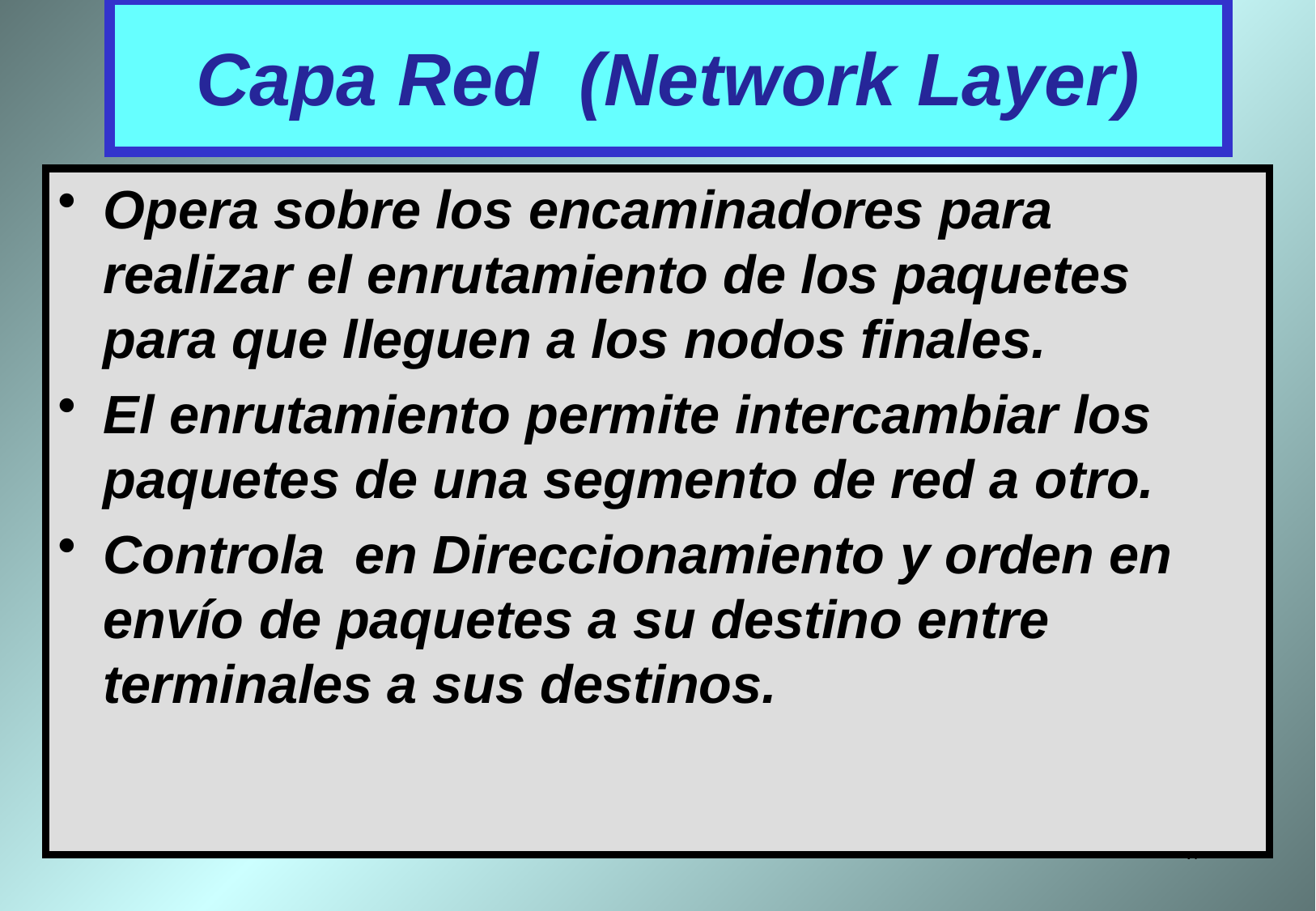

# Capa Red  (Network Layer)
Opera sobre los encaminadores para realizar el enrutamiento de los paquetes para que lleguen a los nodos finales.
El enrutamiento permite intercambiar los paquetes de una segmento de red a otro.
Controla  en Direccionamiento y orden en envío de paquetes a su destino entre terminales a sus destinos.
47